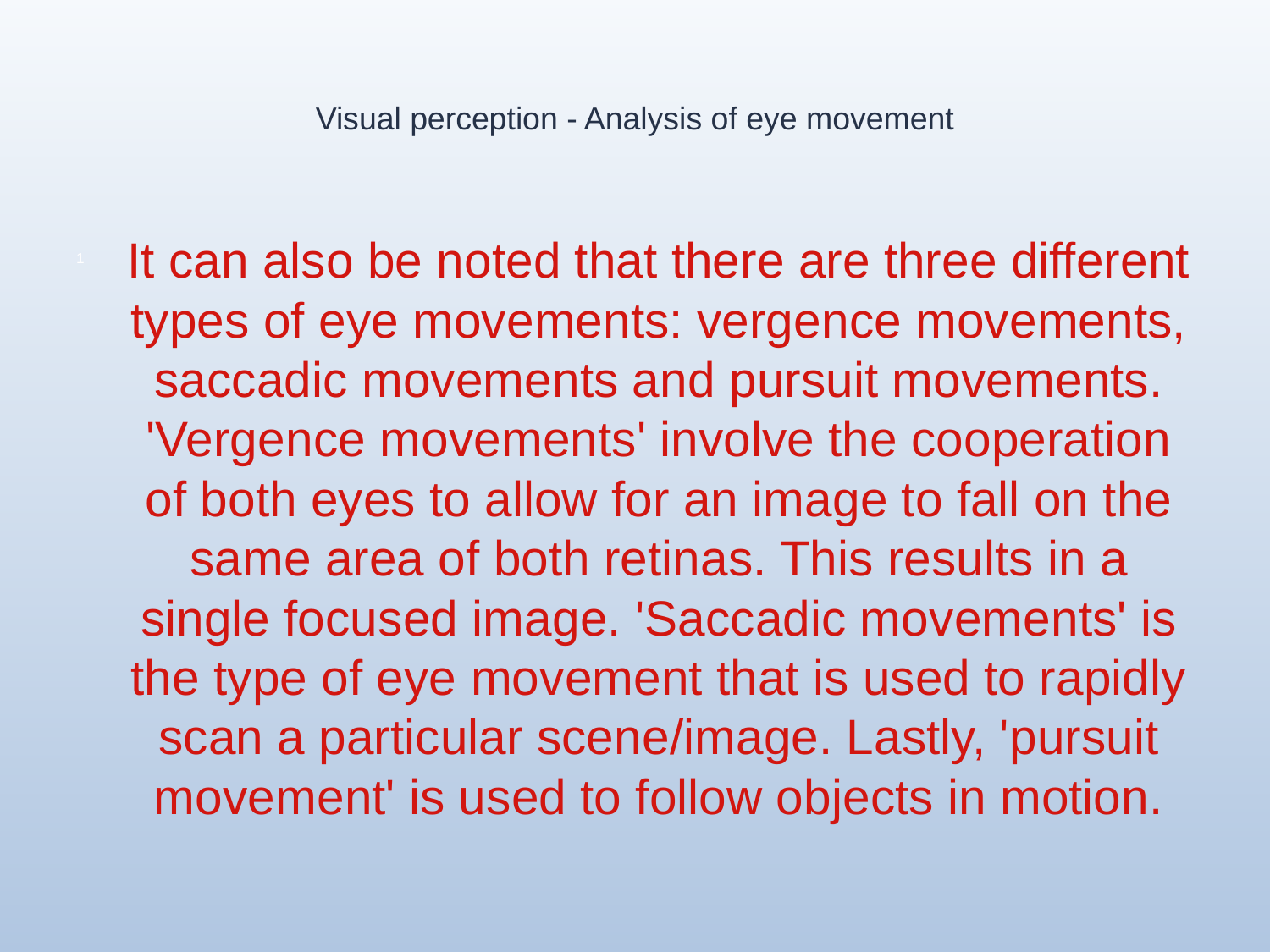

# Visual perception - Analysis of eye movement
It can also be noted that there are three different types of eye movements: vergence movements, saccadic movements and pursuit movements. 'Vergence movements' involve the cooperation of both eyes to allow for an image to fall on the same area of both retinas. This results in a single focused image. 'Saccadic movements' is the type of eye movement that is used to rapidly scan a particular scene/image. Lastly, 'pursuit movement' is used to follow objects in motion.